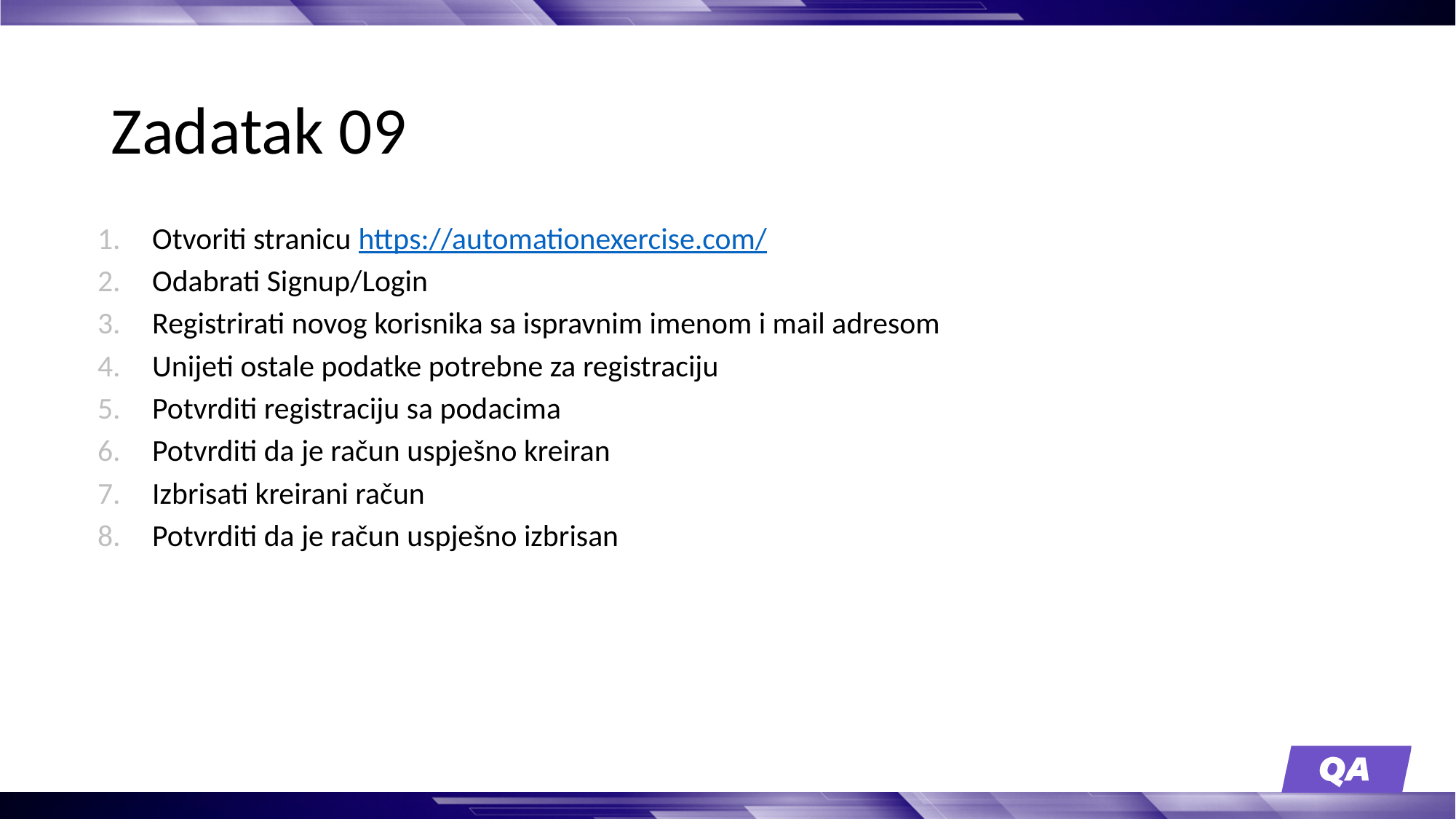

# Zadatak 09
Otvoriti stranicu https://automationexercise.com/
Odabrati Signup/Login
Registrirati novog korisnika sa ispravnim imenom i mail adresom
Unijeti ostale podatke potrebne za registraciju
Potvrditi registraciju sa podacima
Potvrditi da je račun uspješno kreiran
Izbrisati kreirani račun
Potvrditi da je račun uspješno izbrisan